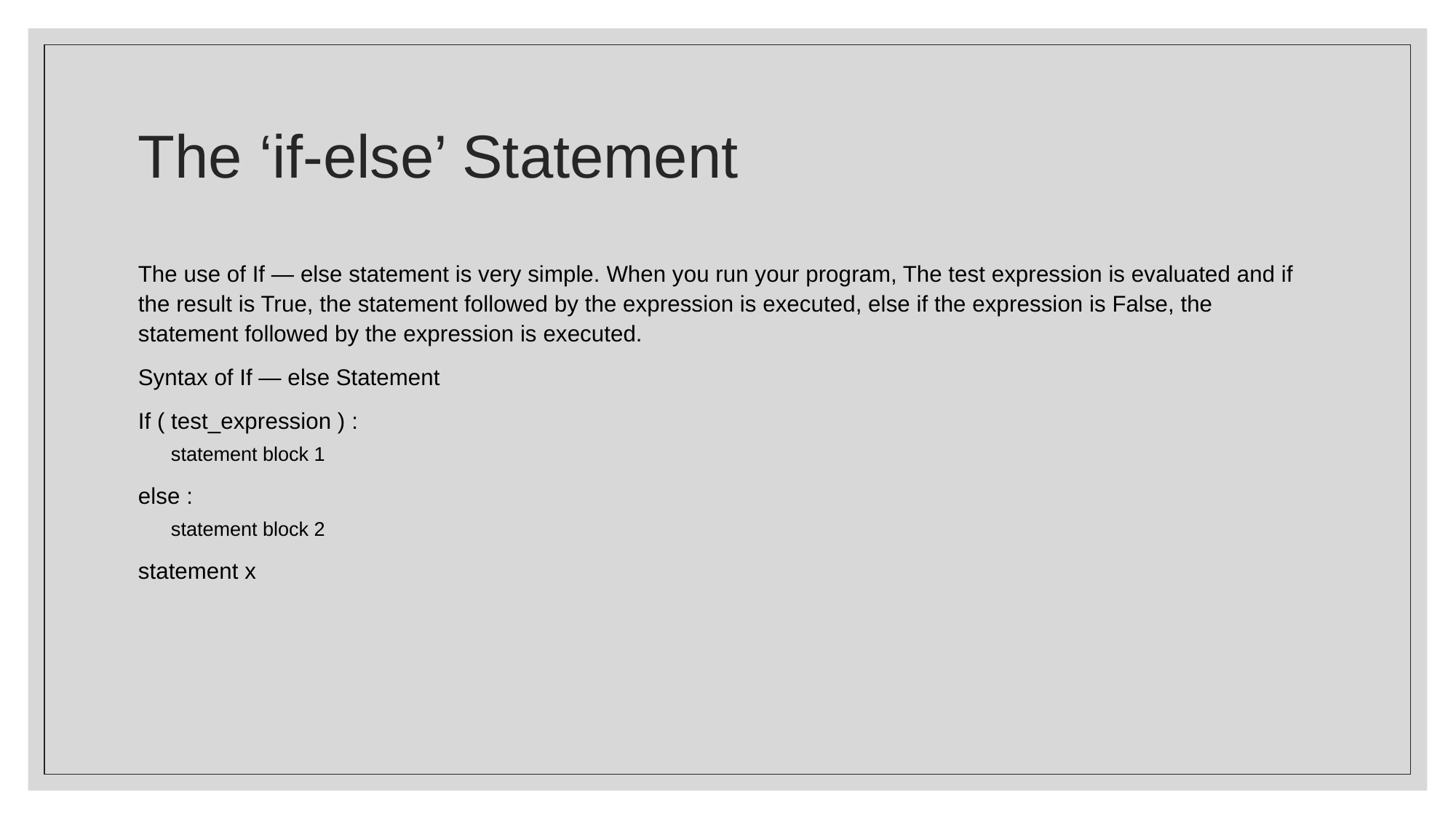

# The ‘if-else’ Statement
The use of If — else statement is very simple. When you run your program, The test expression is evaluated and if the result is True, the statement followed by the expression is executed, else if the expression is False, the statement followed by the expression is executed.
Syntax of If — else Statement
If ( test_expression ) :
statement block 1
else :
statement block 2
statement x